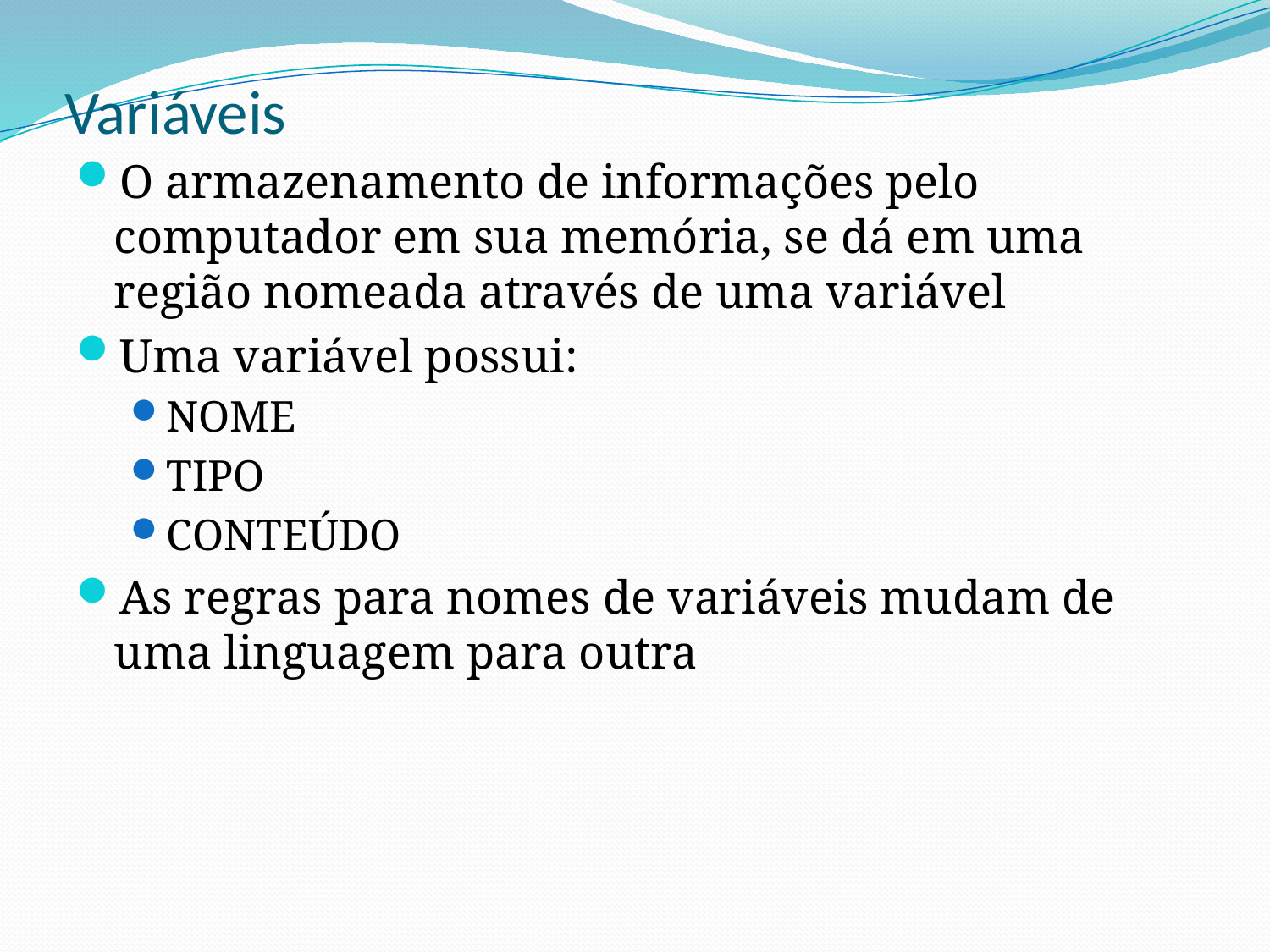

# Variáveis
O armazenamento de informações pelo computador em sua memória, se dá em uma região nomeada através de uma variável
Uma variável possui:
NOME
TIPO
CONTEÚDO
As regras para nomes de variáveis mudam de uma linguagem para outra